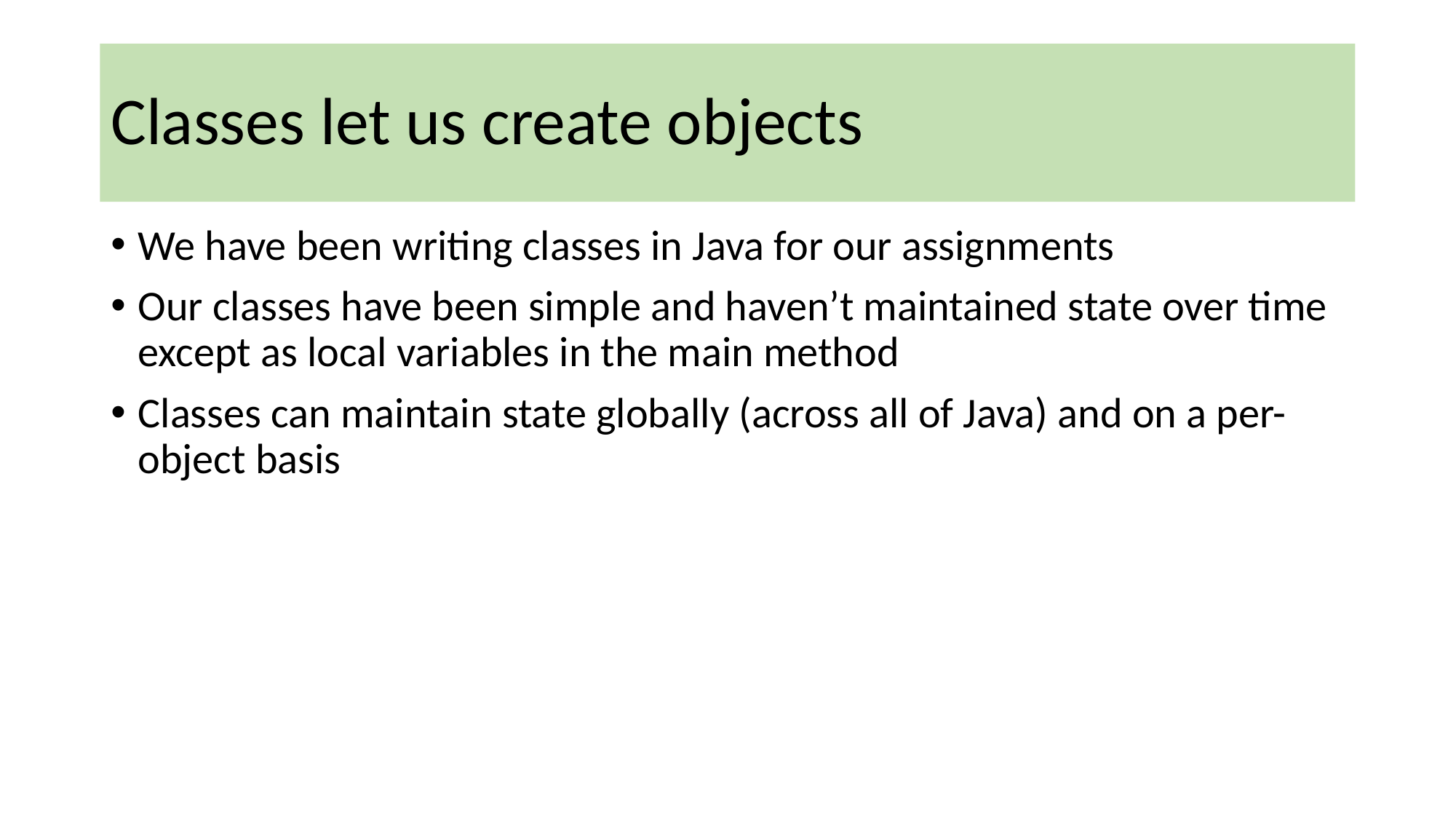

Classes let us create objects
We have been writing classes in Java for our assignments
Our classes have been simple and haven’t maintained state over time except as local variables in the main method
Classes can maintain state globally (across all of Java) and on a per-object basis